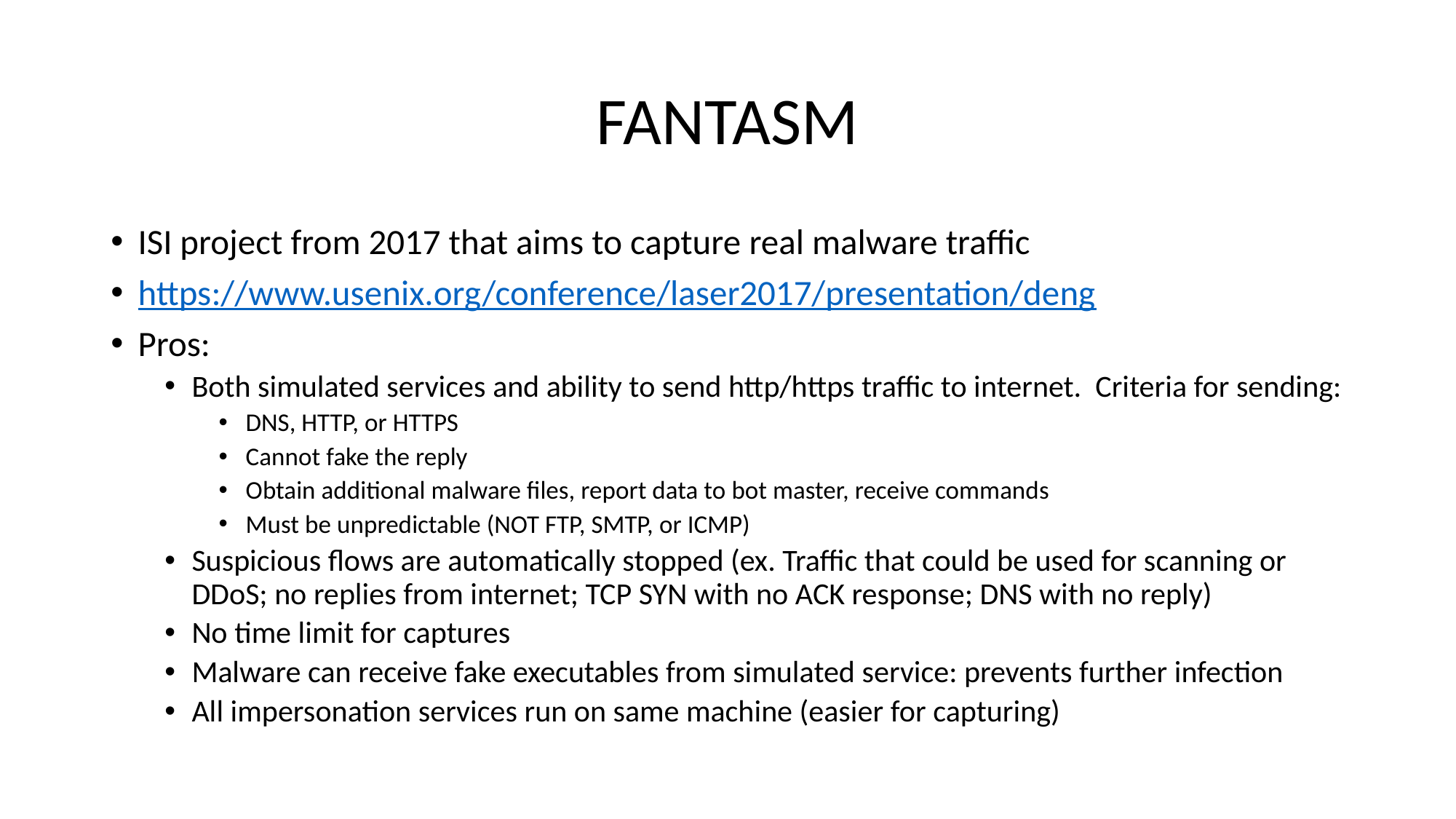

# FANTASM
ISI project from 2017 that aims to capture real malware traffic
https://www.usenix.org/conference/laser2017/presentation/deng
Pros:
Both simulated services and ability to send http/https traffic to internet.  Criteria for sending:
DNS, HTTP, or HTTPS
Cannot fake the reply
Obtain additional malware files, report data to bot master, receive commands
Must be unpredictable (NOT FTP, SMTP, or ICMP)
Suspicious flows are automatically stopped (ex. Traffic that could be used for scanning or DDoS; no replies from internet; TCP SYN with no ACK response; DNS with no reply)
No time limit for captures
Malware can receive fake executables from simulated service: prevents further infection
All impersonation services run on same machine (easier for capturing)